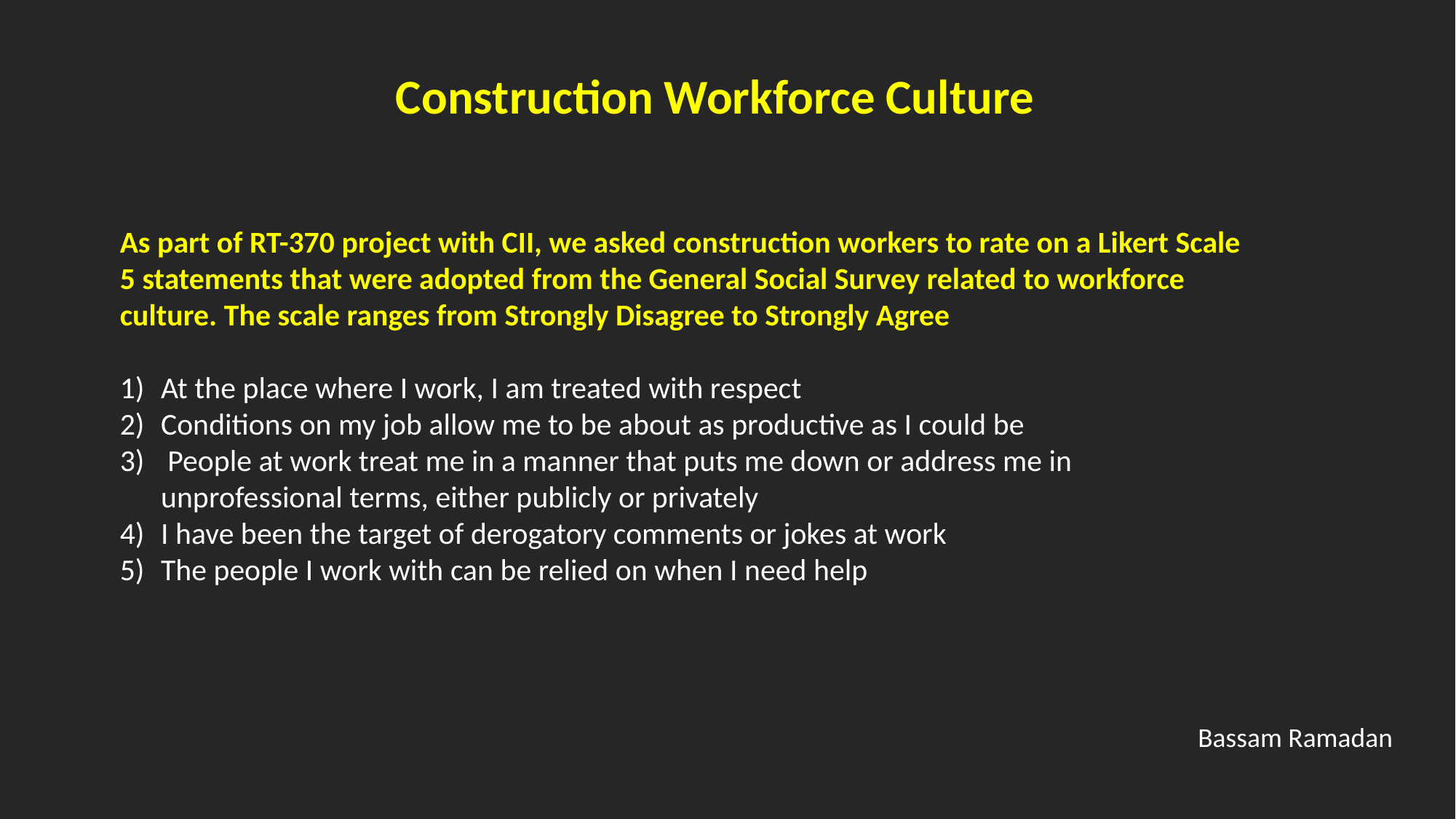

Construction Workforce Culture
As part of RT-370 project with CII, we asked construction workers to rate on a Likert Scale 5 statements that were adopted from the General Social Survey related to workforce culture. The scale ranges from Strongly Disagree to Strongly Agree

At the place where I work, I am treated with respect
Conditions on my job allow me to be about as productive as I could be
 People at work treat me in a manner that puts me down or address me in unprofessional terms, either publicly or privately
I have been the target of derogatory comments or jokes at work
The people I work with can be relied on when I need help
Bassam Ramadan